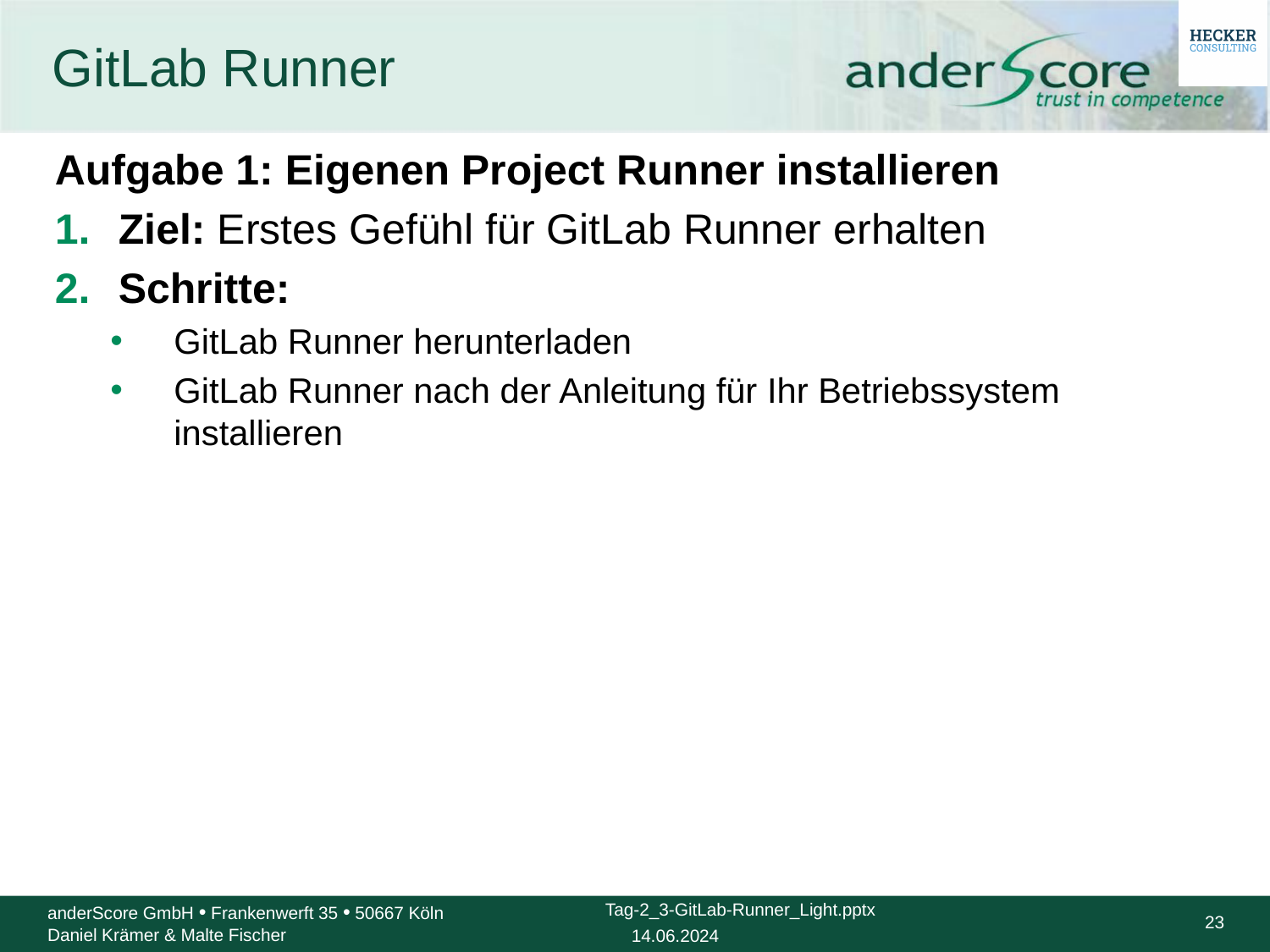

# GitLab Runner
Aufgabe 1: Eigenen Project Runner installieren
Ziel: Erstes Gefühl für GitLab Runner erhalten
Schritte:
GitLab Runner herunterladen
GitLab Runner nach der Anleitung für Ihr Betriebssystem installieren